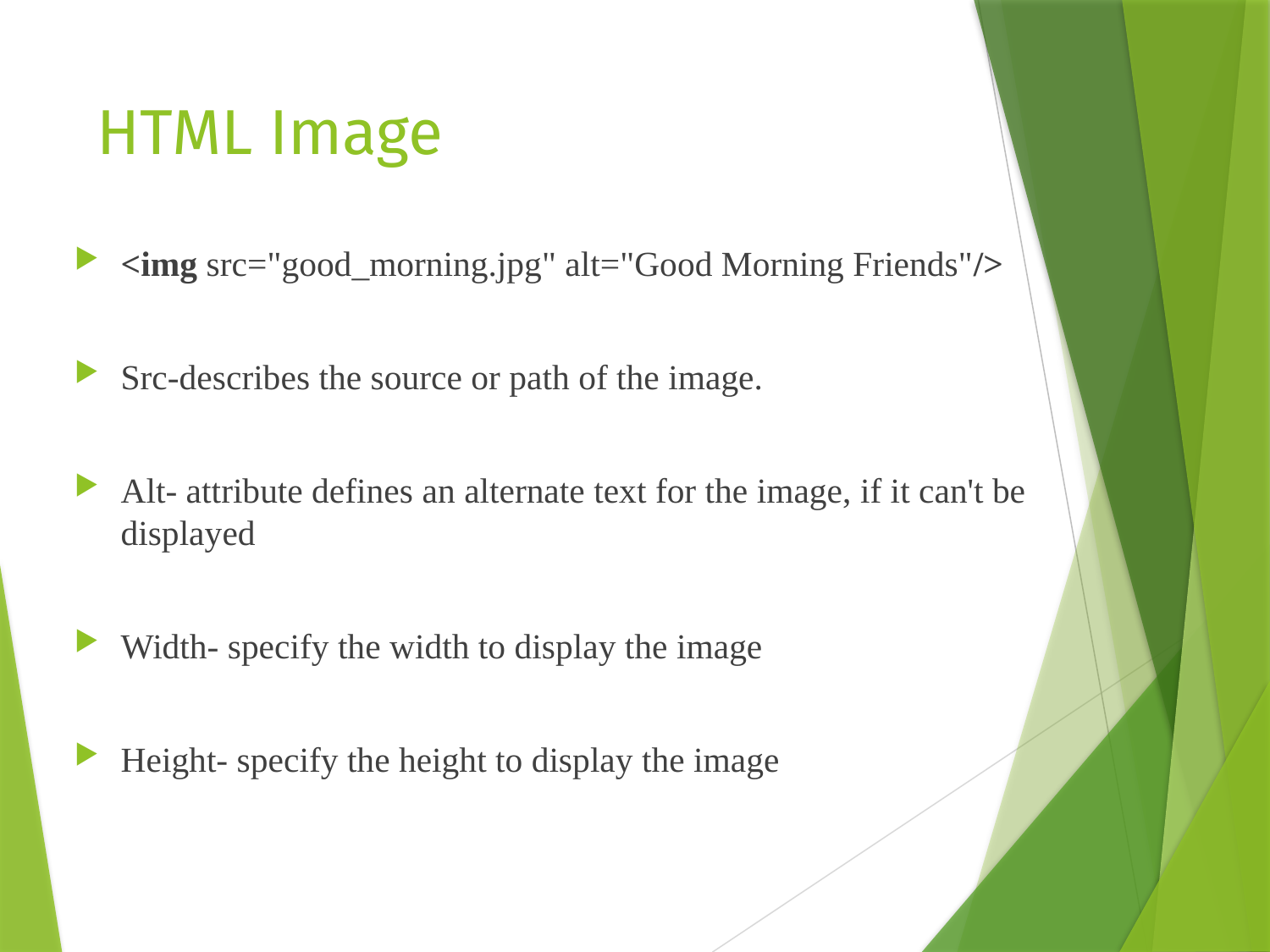

# HTML Image

<img src="good_morning.jpg" alt="Good Morning Friends"/>

Src-describes the source or path of the image.

Alt- attribute defines an alternate text for the image, if it can't be displayed

Width- specify the width to display the image

Height- specify the height to display the image